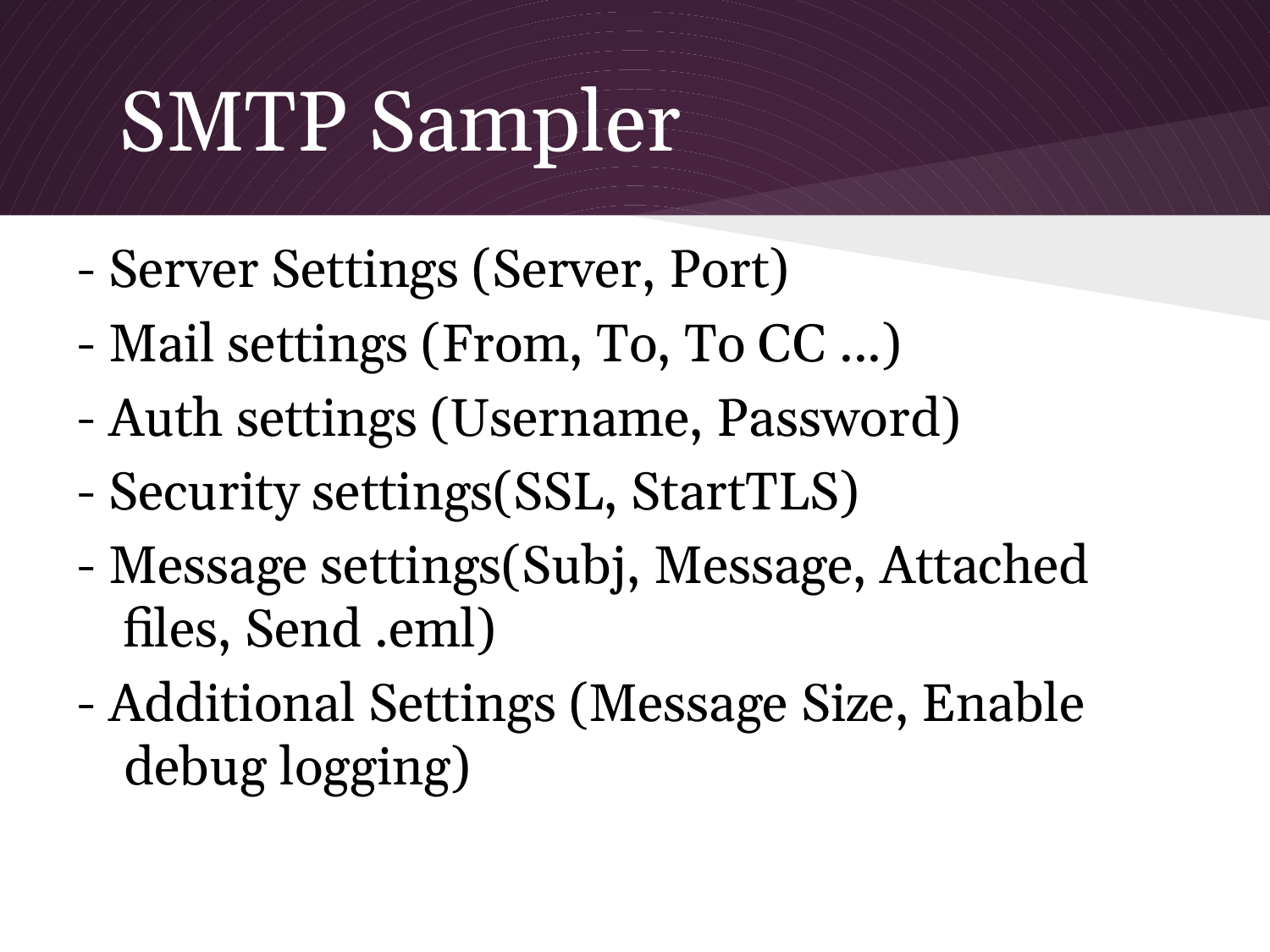

# SMTP Sampler
- Server Settings (Server, Port)
- Mail settings (From, To, To CC ...)
- Auth settings (Username, Password)
- Security settings(SSL, StartTLS)
- Message settings(Subj, Message, Attached files, Send .eml)
- Additional Settings (Message Size, Enable debug logging)